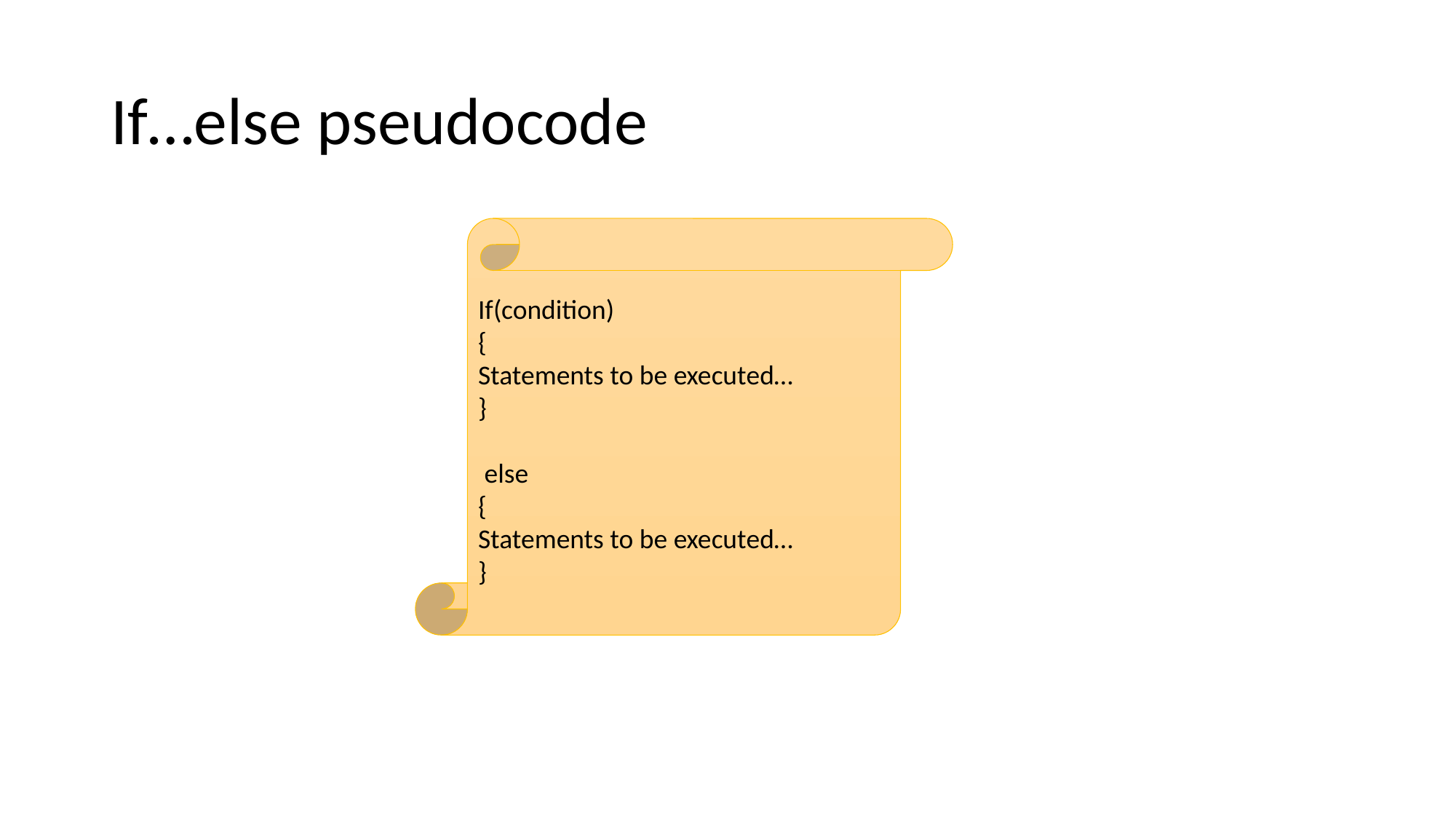

# If…else pseudocode
If(condition)
{
Statements to be executed…
}

 else
{
Statements to be executed…
}